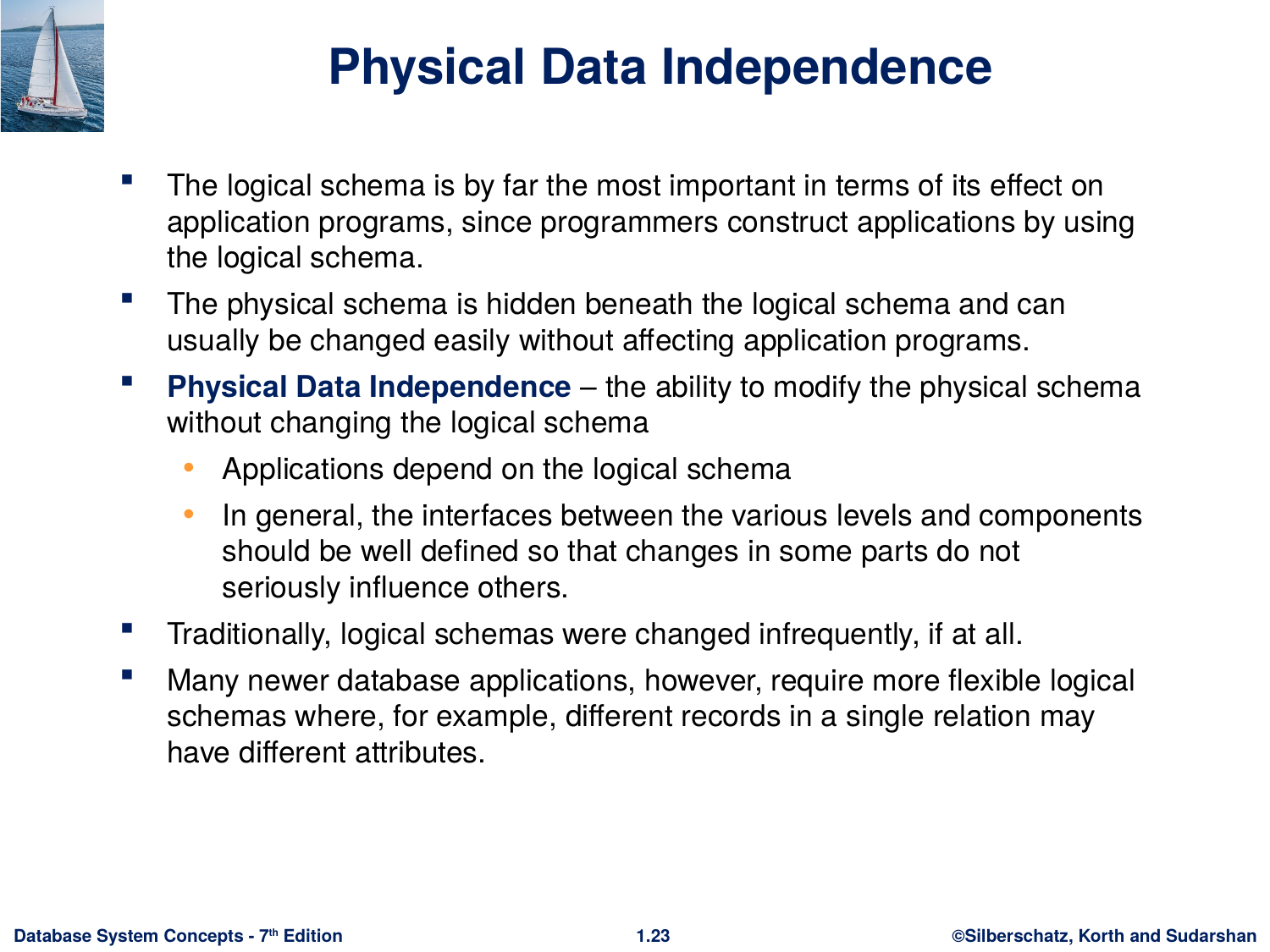

# Physical Data Independence
The logical schema is by far the most important in terms of its effect on application programs, since programmers construct applications by using the logical schema.
The physical schema is hidden beneath the logical schema and can usually be changed easily without affecting application programs.
Physical Data Independence – the ability to modify the physical schema without changing the logical schema
Applications depend on the logical schema
In general, the interfaces between the various levels and components should be well defined so that changes in some parts do not seriously influence others.
Traditionally, logical schemas were changed infrequently, if at all.
Many newer database applications, however, require more flexible logical schemas where, for example, different records in a single relation may have different attributes.